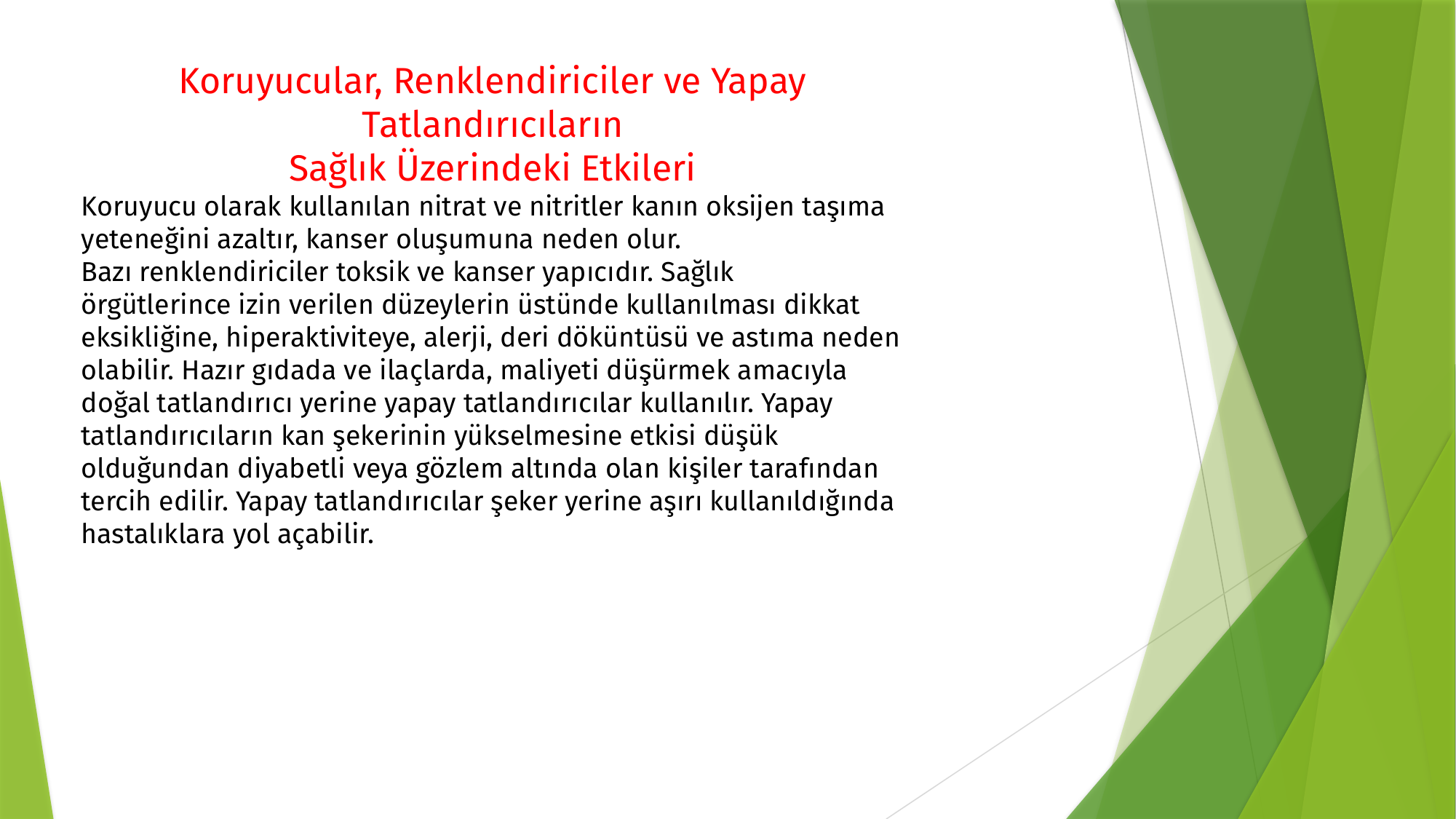

Koruyucular, Renklendiriciler ve Yapay Tatlandırıcıların
Sağlık Üzerindeki Etkileri
Koruyucu olarak kullanılan nitrat ve nitritler kanın oksijen taşıma
yeteneğini azaltır, kanser oluşumuna neden olur.
Bazı renklendiriciler toksik ve kanser yapıcıdır. Sağlık
örgütlerince izin verilen düzeylerin üstünde kullanılması dikkat
eksikliğine, hiperaktiviteye, alerji, deri döküntüsü ve astıma neden
olabilir. Hazır gıdada ve ilaçlarda, maliyeti düşürmek amacıyla doğal tatlandırıcı yerine yapay tatlandırıcılar kullanılır. Yapay tatlandırıcıların kan şekerinin yükselmesine etkisi düşük olduğundan diyabetli veya gözlem altında olan kişiler tarafından tercih edilir. Yapay tatlandırıcılar şeker yerine aşırı kullanıldığında hastalıklara yol açabilir.